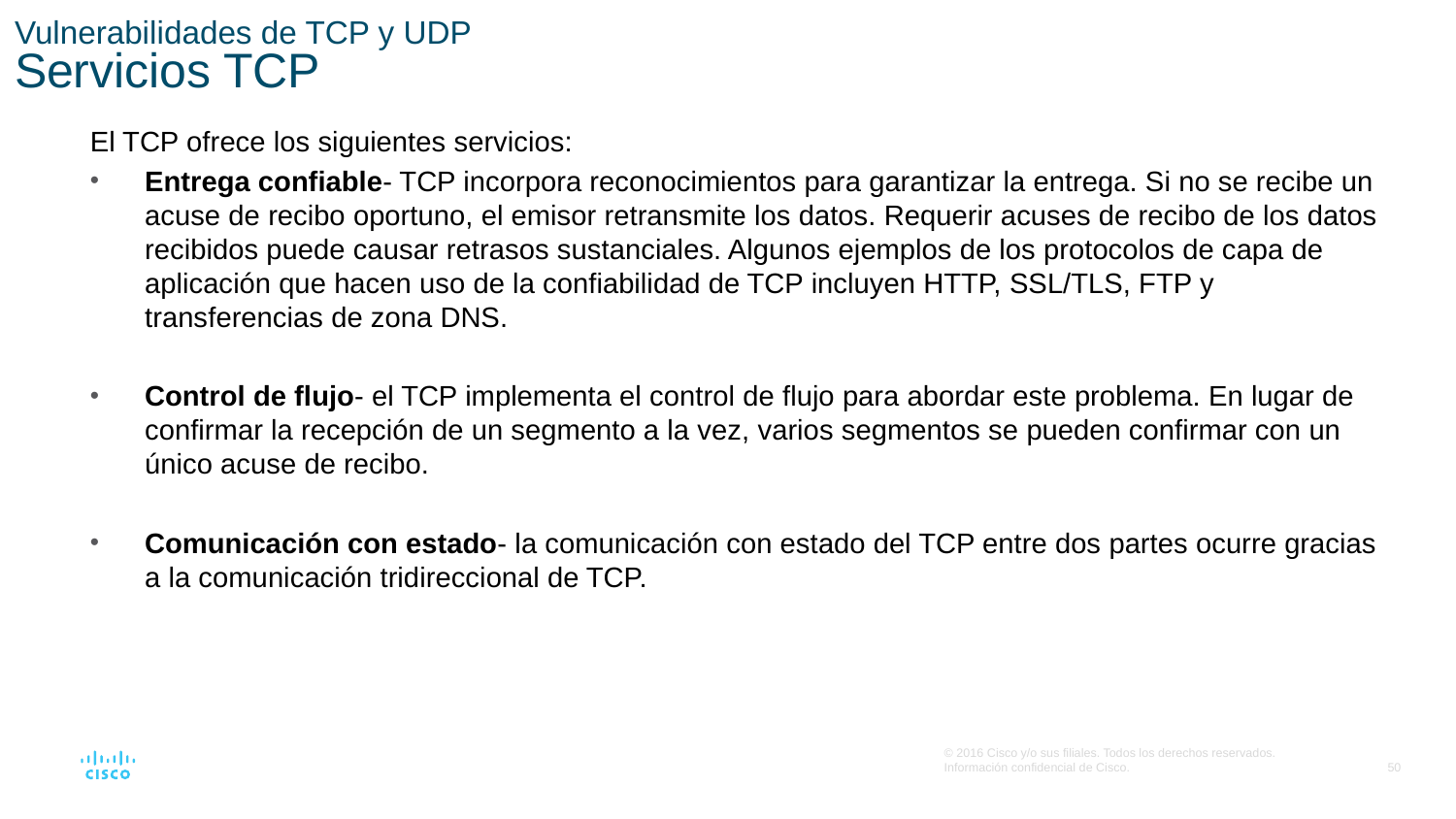

# Vulnerabilidades de TCP y UDP Servicios TCP
El TCP ofrece los siguientes servicios:
Entrega confiable- TCP incorpora reconocimientos para garantizar la entrega. Si no se recibe un acuse de recibo oportuno, el emisor retransmite los datos. Requerir acuses de recibo de los datos recibidos puede causar retrasos sustanciales. Algunos ejemplos de los protocolos de capa de aplicación que hacen uso de la confiabilidad de TCP incluyen HTTP, SSL/TLS, FTP y transferencias de zona DNS.

Control de flujo- el TCP implementa el control de flujo para abordar este problema. En lugar de confirmar la recepción de un segmento a la vez, varios segmentos se pueden confirmar con un único acuse de recibo.

Comunicación con estado- la comunicación con estado del TCP entre dos partes ocurre gracias a la comunicación tridireccional de TCP.